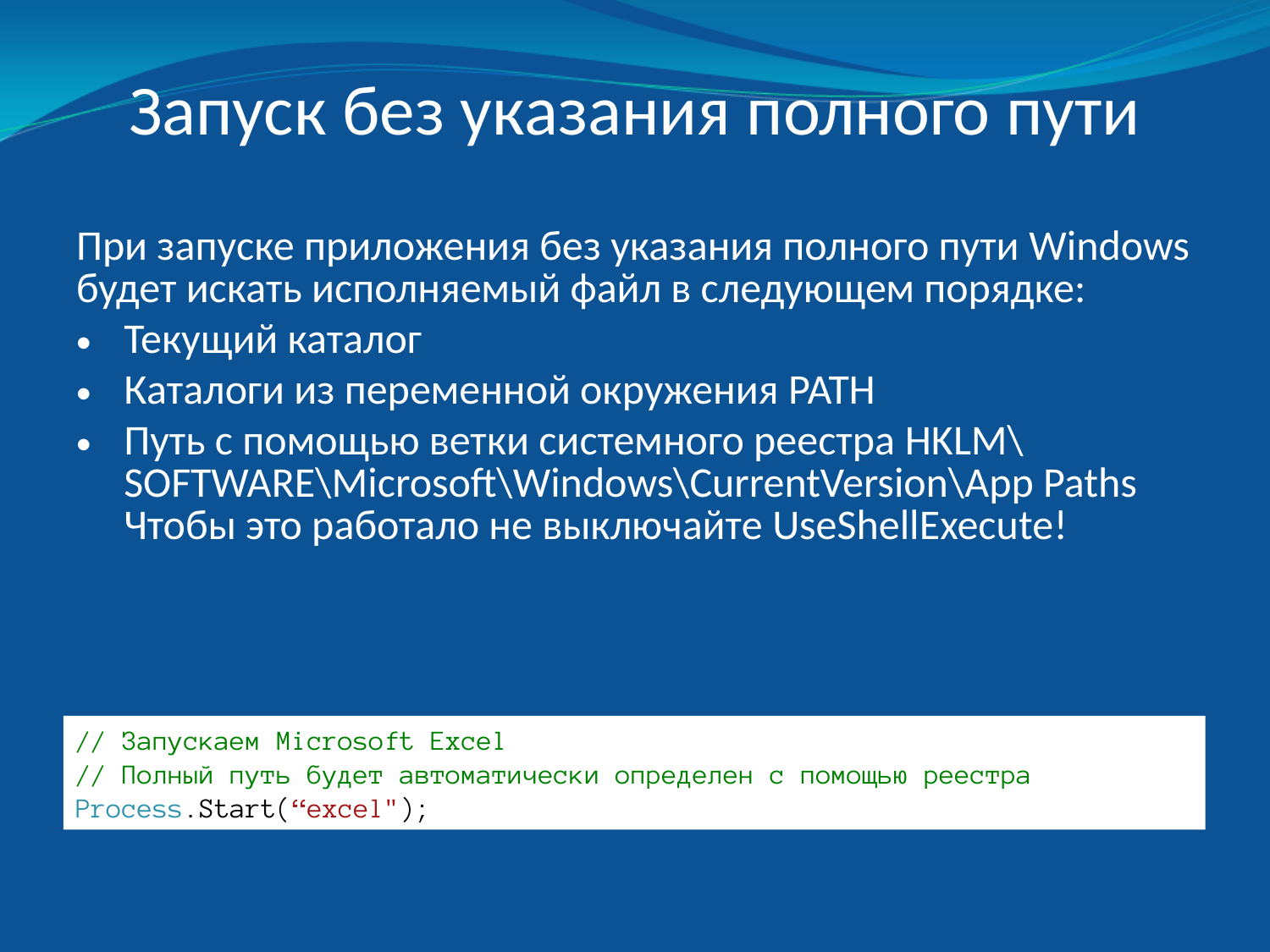

# Запуск без указания полного пути
При запуске приложения без указания полного пути Windows будет искать исполняемый файл в следующем порядке:
Текущий каталог
Каталоги из переменной окружения PATH
Путь с помощью ветки системного реестра HKLM\SOFTWARE\Microsoft\Windows\CurrentVersion\App Paths
Чтобы это работало не выключайте UseShellExecute!
// Запускаем Microsoft Excel
// Полный путь будет автоматически определен с помощью реестра
Process.Start(“excel");